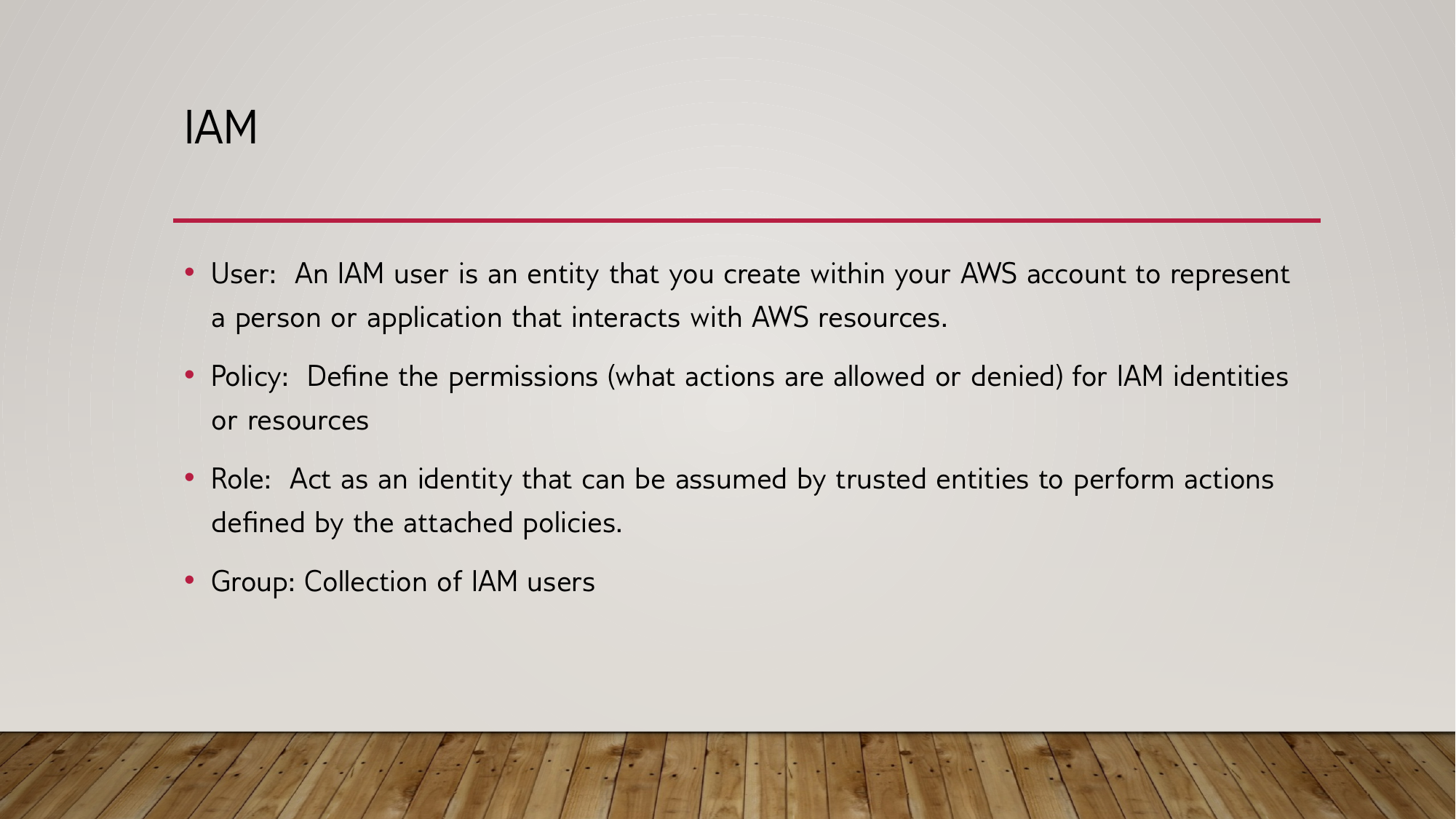

# IAM
User:  An IAM user is an entity that you create within your AWS account to represent a person or application that interacts with AWS resources.
Policy:  Define the permissions (what actions are allowed or denied) for IAM identities or resources
Role:  Act as an identity that can be assumed by trusted entities to perform actions defined by the attached policies.
Group: Collection of IAM users